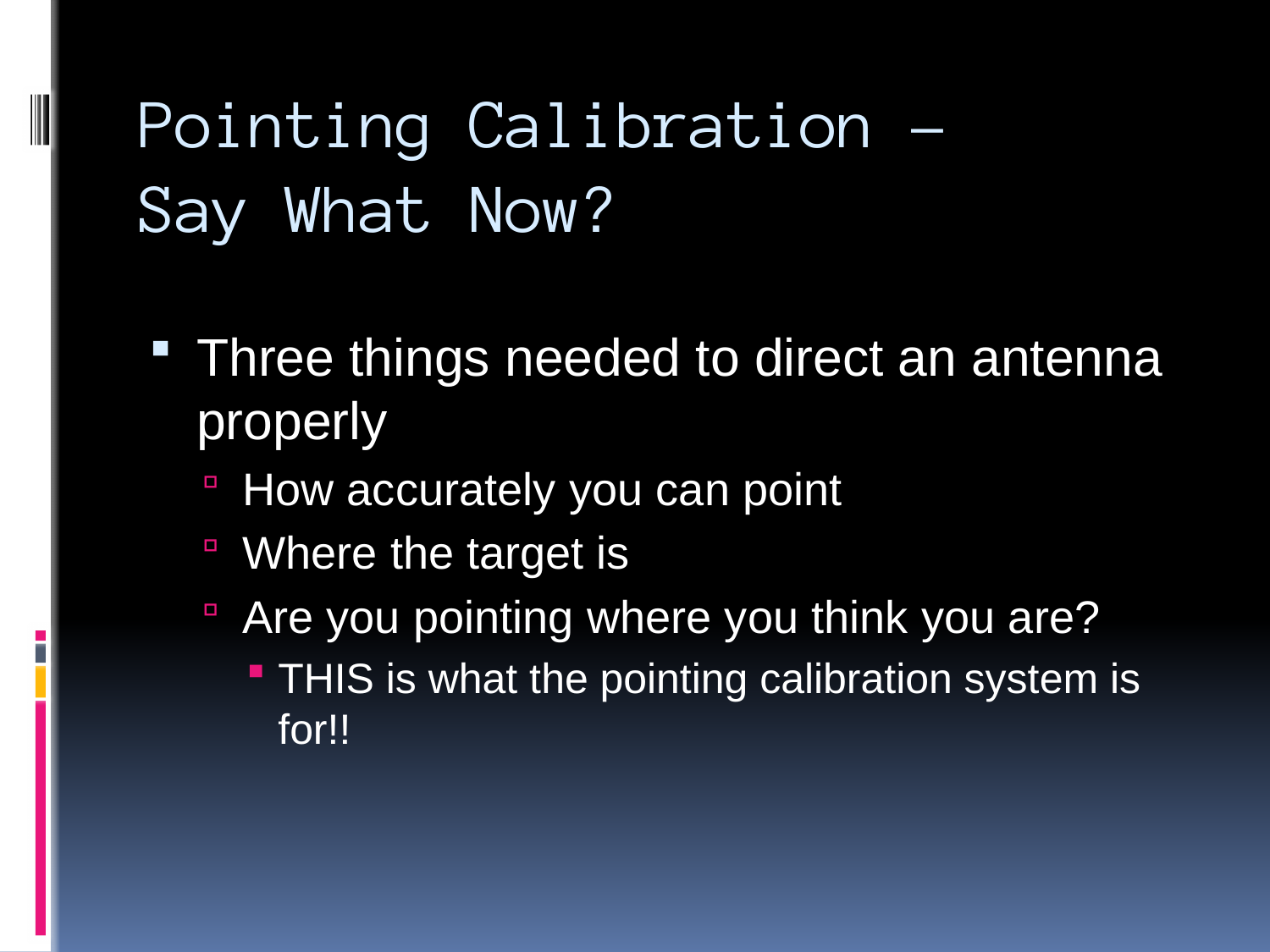

# Pointing Calibration – Say What Now?
Three things needed to direct an antenna properly
How accurately you can point
Where the target is
Are you pointing where you think you are?
THIS is what the pointing calibration system is for!!